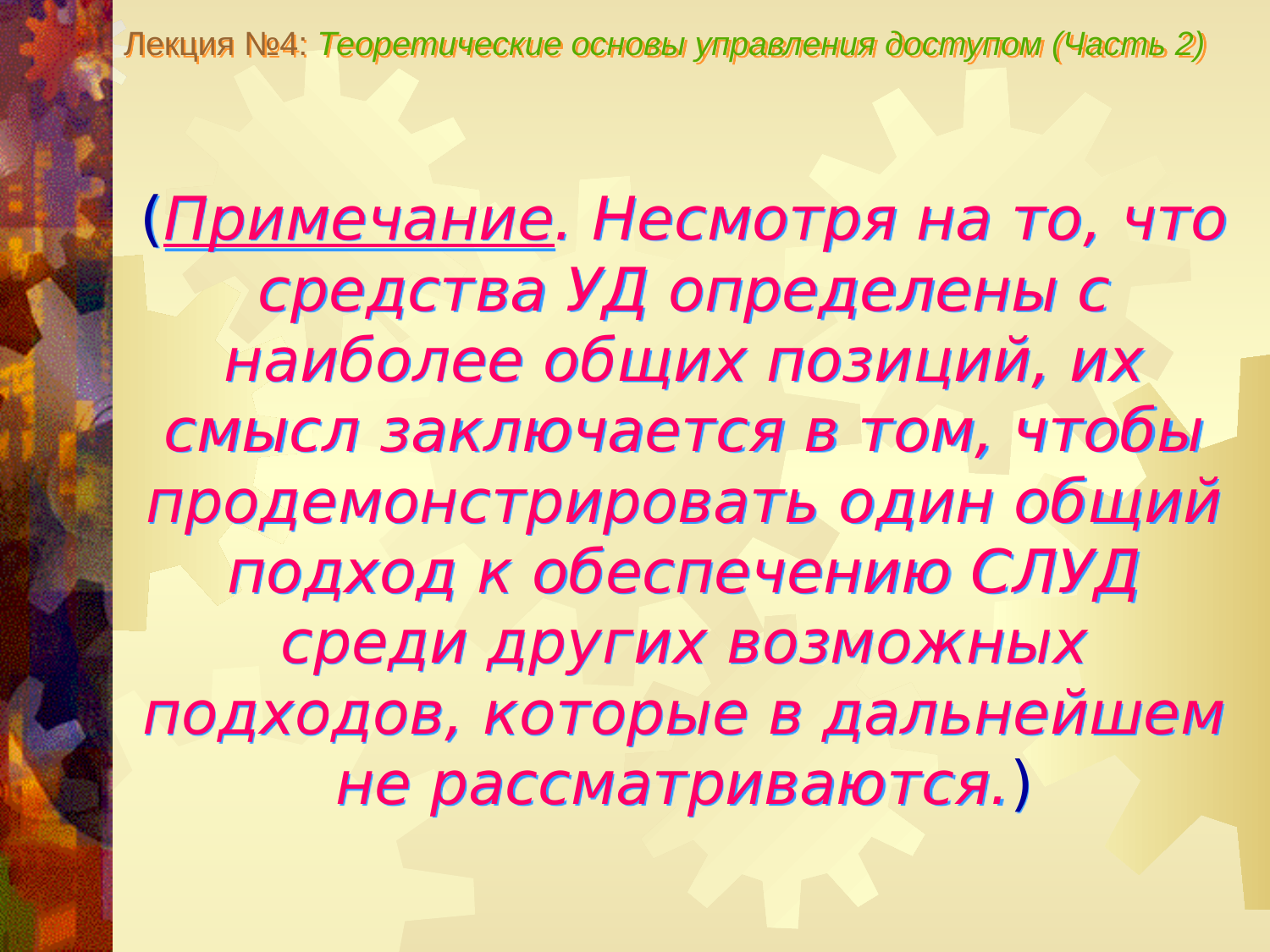

Лекция №4: Теоретические основы управления доступом (Часть 2)
(Примечание. Несмотря на то, что средства УД определены с наиболее общих позиций, их смысл заключается в том, чтобы продемонстрировать один общий подход к обеспечению СЛУД среди других возможных подходов, которые в дальнейшем не рассматриваются.)